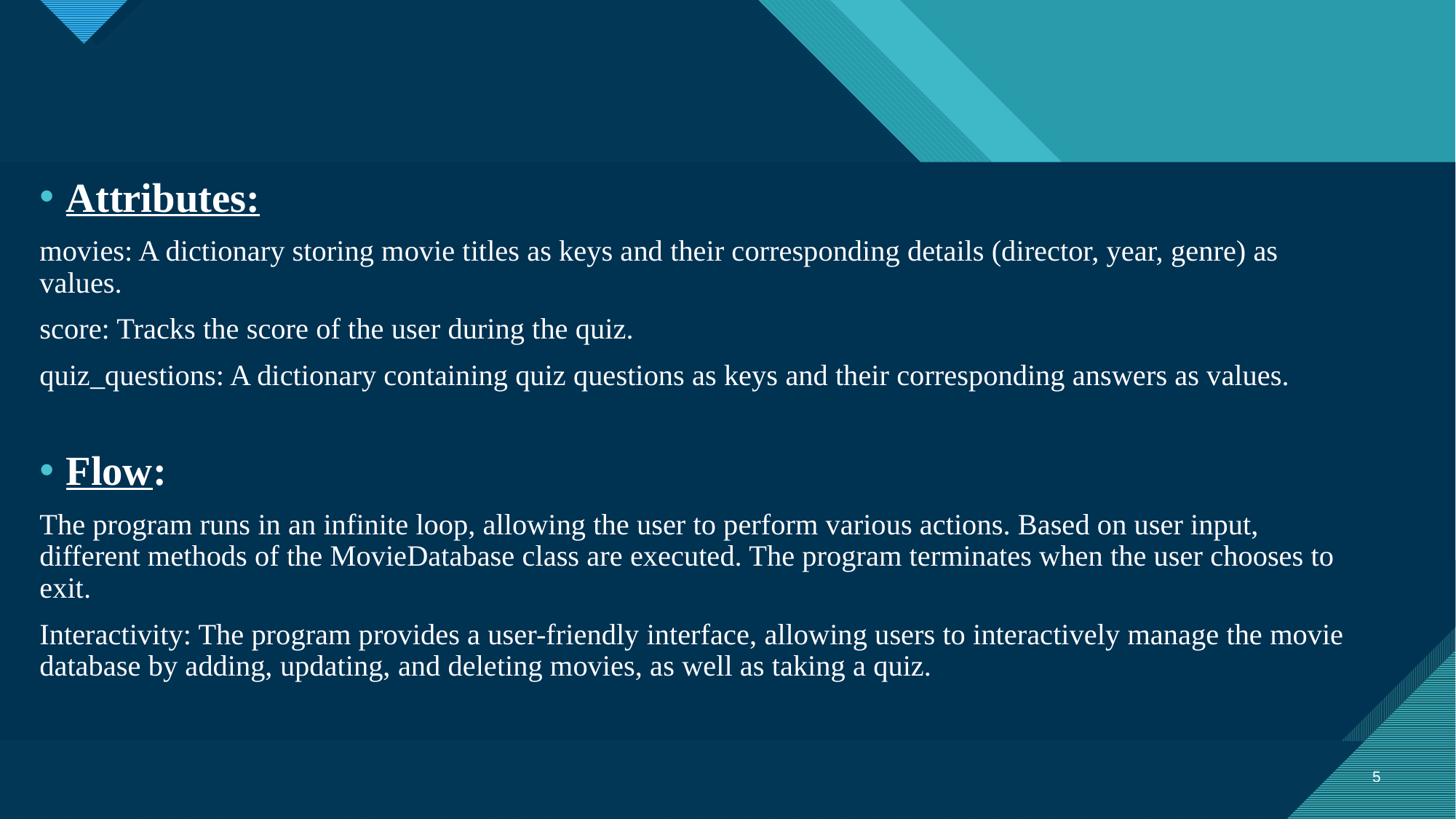

Attributes:
movies: A dictionary storing movie titles as keys and their corresponding details (director, year, genre) as values.
score: Tracks the score of the user during the quiz.
quiz_questions: A dictionary containing quiz questions as keys and their corresponding answers as values.

Flow:
The program runs in an infinite loop, allowing the user to perform various actions. Based on user input, different methods of the MovieDatabase class are executed. The program terminates when the user chooses to exit.
Interactivity: The program provides a user-friendly interface, allowing users to interactively manage the movie database by adding, updating, and deleting movies, as well as taking a quiz.
5